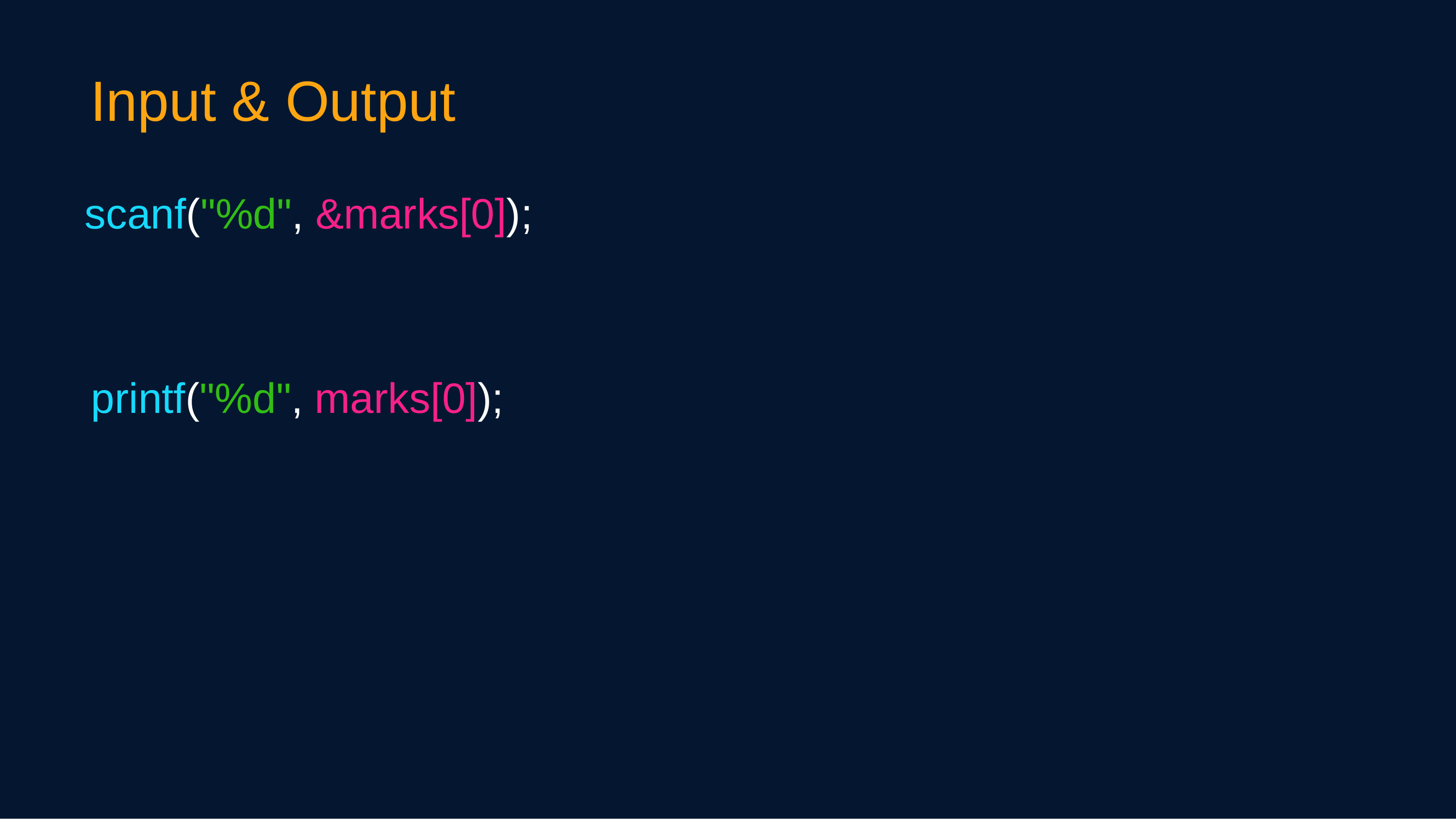

Input & Output
scanf("%d", &marks[0]);
printf("%d", marks[0]);